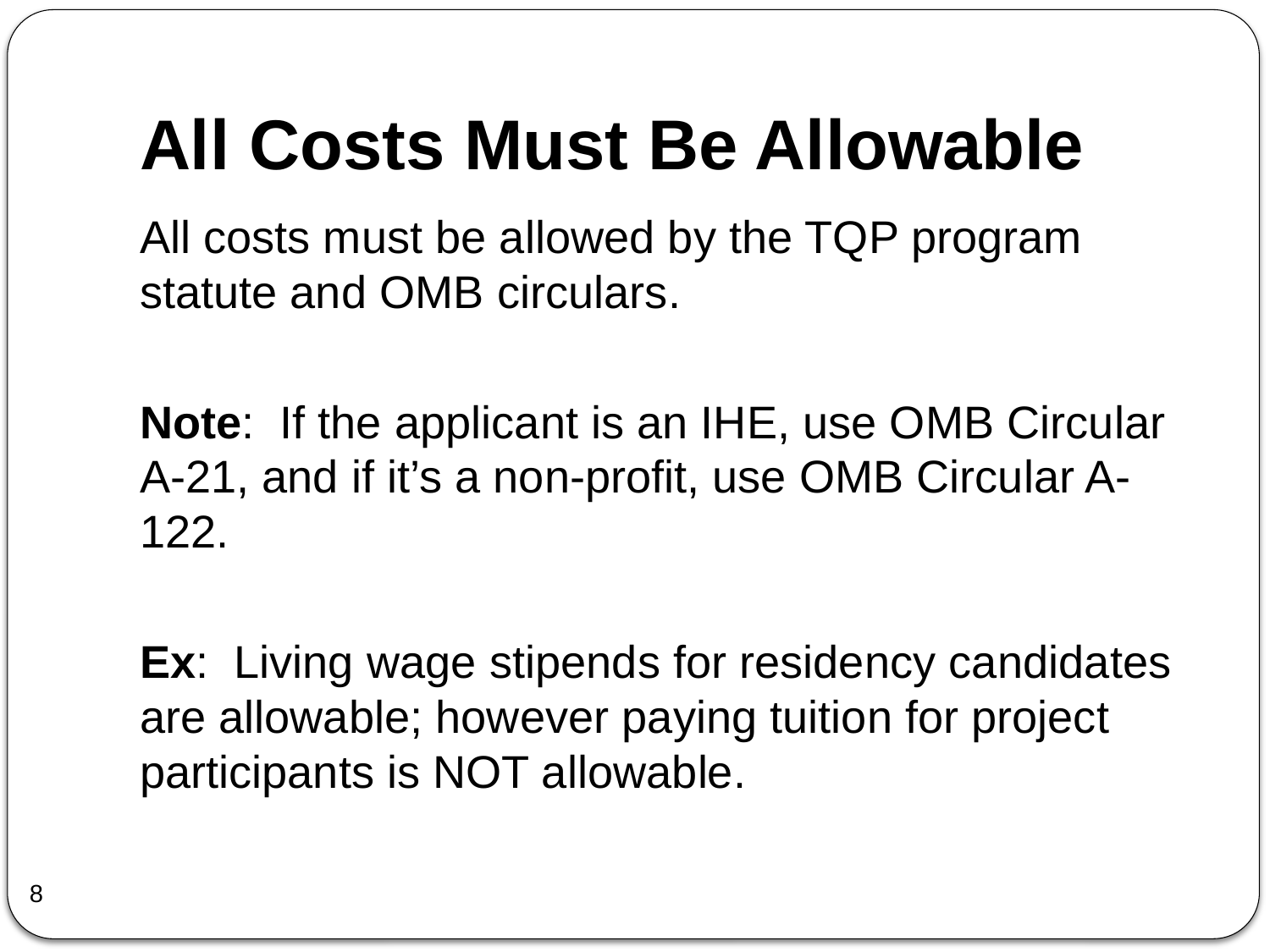

# All Costs Must Be Allowable
All costs must be allowed by the TQP program statute and OMB circulars.

Note:  If the applicant is an IHE, use OMB Circular A-21, and if it’s a non-profit, use OMB Circular A-122.

Ex:  Living wage stipends for residency candidates are allowable; however paying tuition for project participants is NOT allowable.
8